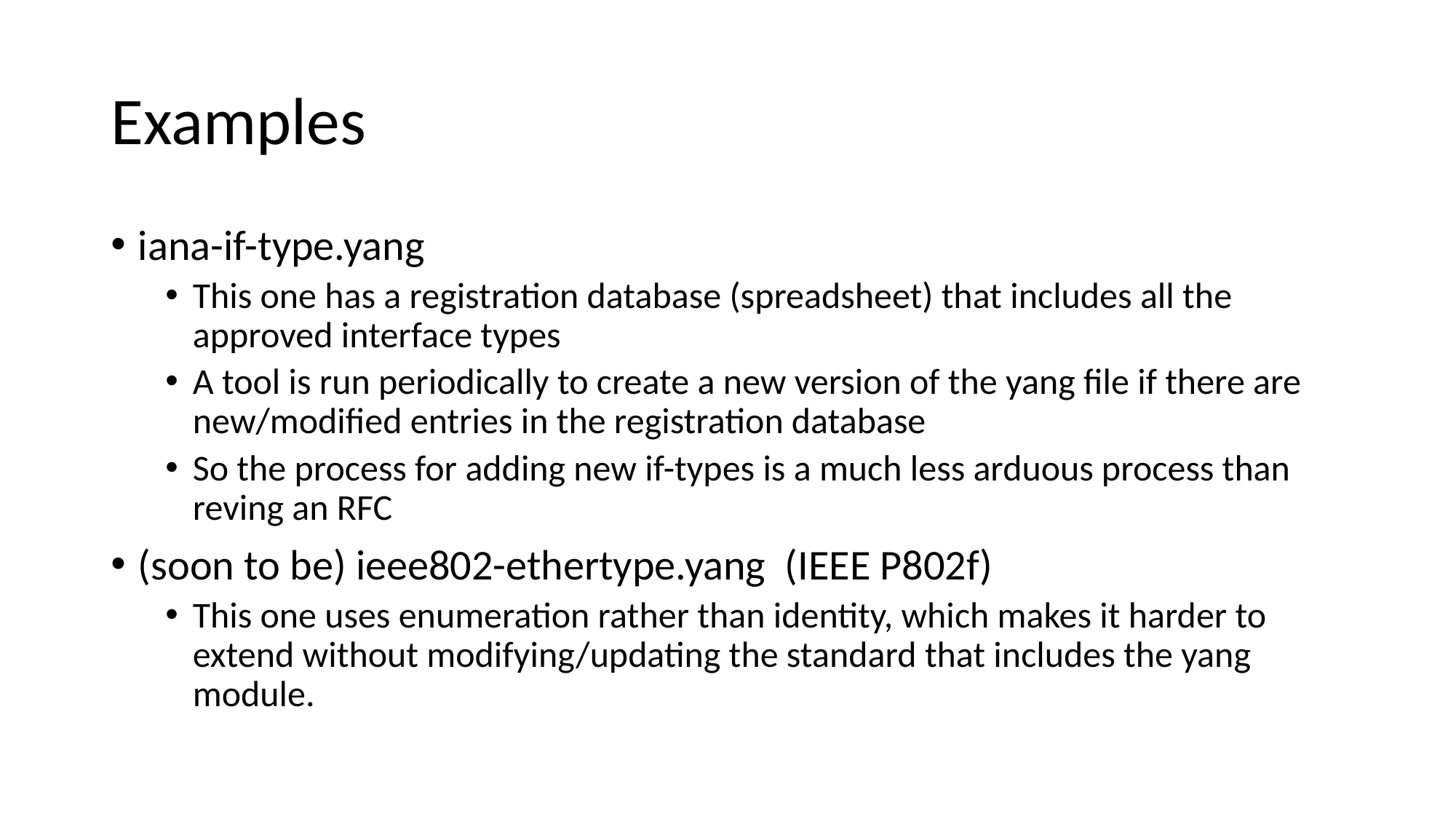

# Examples
iana-if-type.yang
This one has a registration database (spreadsheet) that includes all the approved interface types
A tool is run periodically to create a new version of the yang file if there are new/modified entries in the registration database
So the process for adding new if-types is a much less arduous process than reving an RFC
(soon to be) ieee802-ethertype.yang  (IEEE P802f)
This one uses enumeration rather than identity, which makes it harder to extend without modifying/updating the standard that includes the yang module.